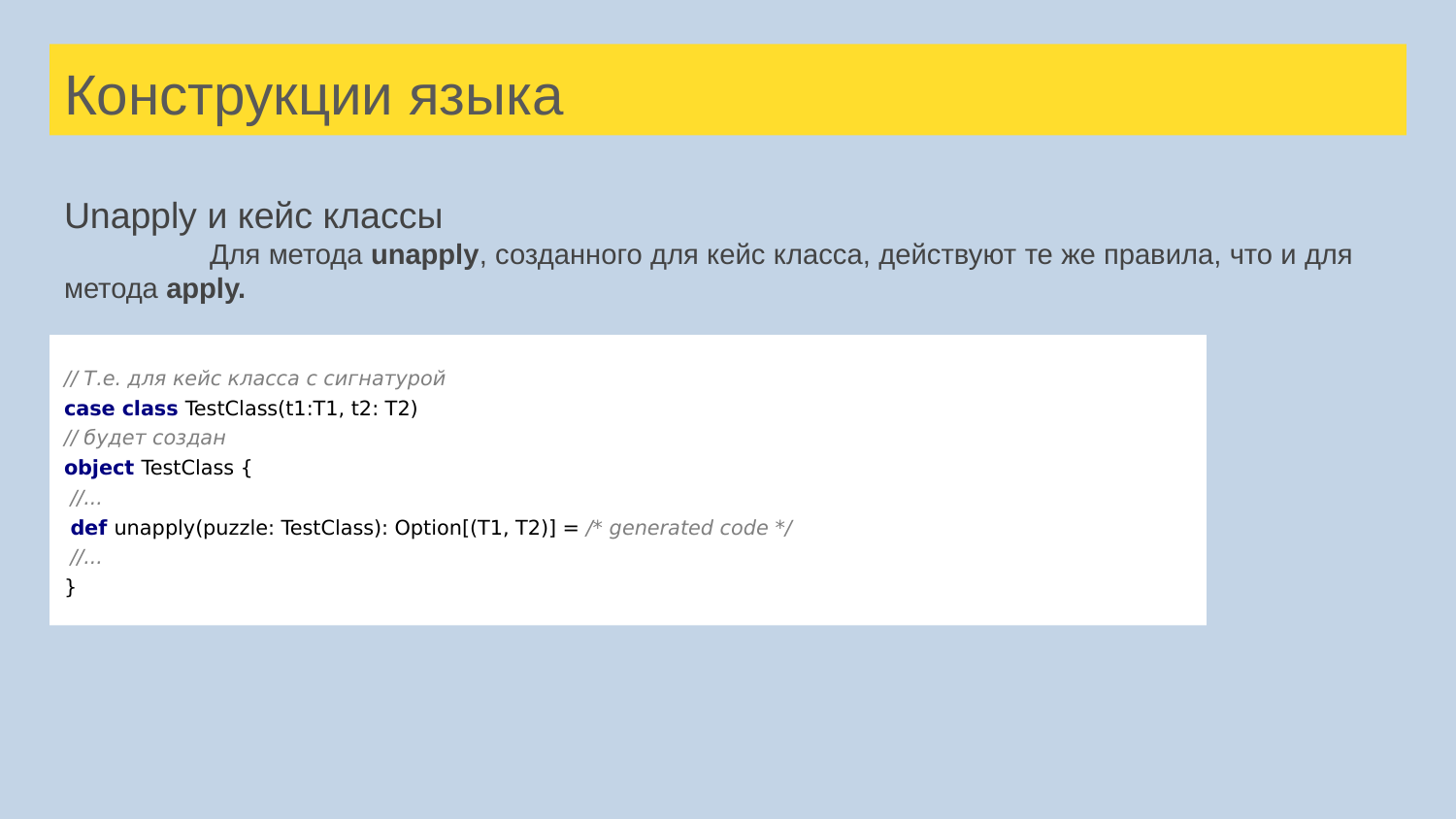

# Конструкции языка
Unapply и кейс классы
	Для метода unapply, созданного для кейс класса, действуют те же правила, что и для метода apply.

// Т.е. для кейс класса с сигнатурой
case class TestClass(t1:T1, t2: T2)
// будет создан
object TestClass {
 //...
 def unapply(puzzle: TestClass): Option[(T1, T2)] = /* generated code */
 //...
}